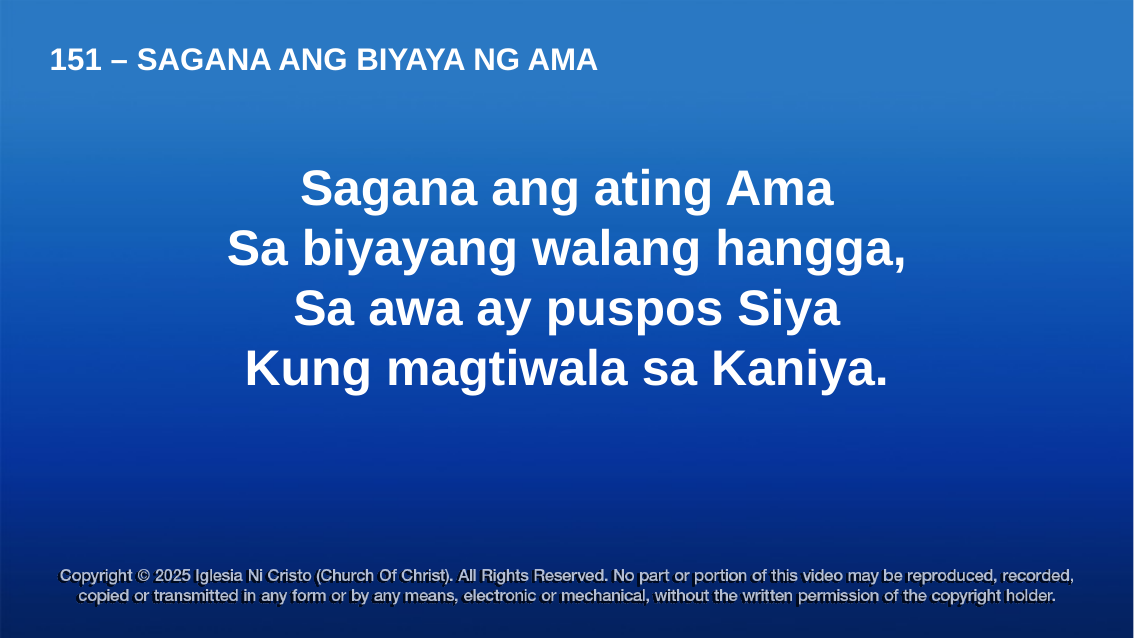

151 – SAGANA ANG BIYAYA NG AMA
Sagana ang ating Ama
Sa biyayang walang hangga,
Sa awa ay puspos Siya
Kung magtiwala sa Kaniya.